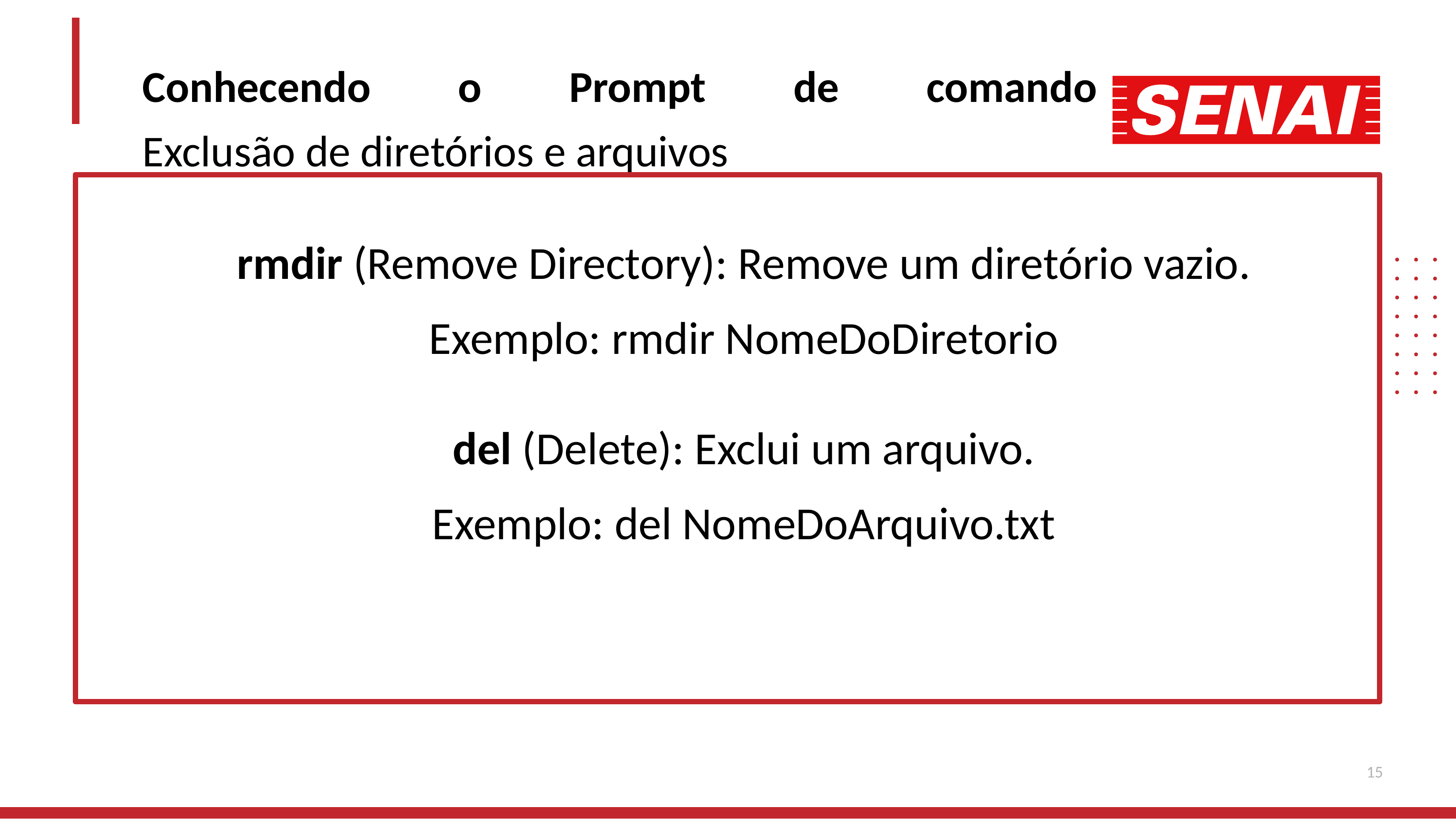

Conhecendo o Prompt de comando
Exclusão de diretórios e arquivos

rmdir (Remove Directory): Remove um diretório vazio.

Exemplo: rmdir NomeDoDiretorio

del (Delete): Exclui um arquivo.

Exemplo: del NomeDoArquivo.txt

15